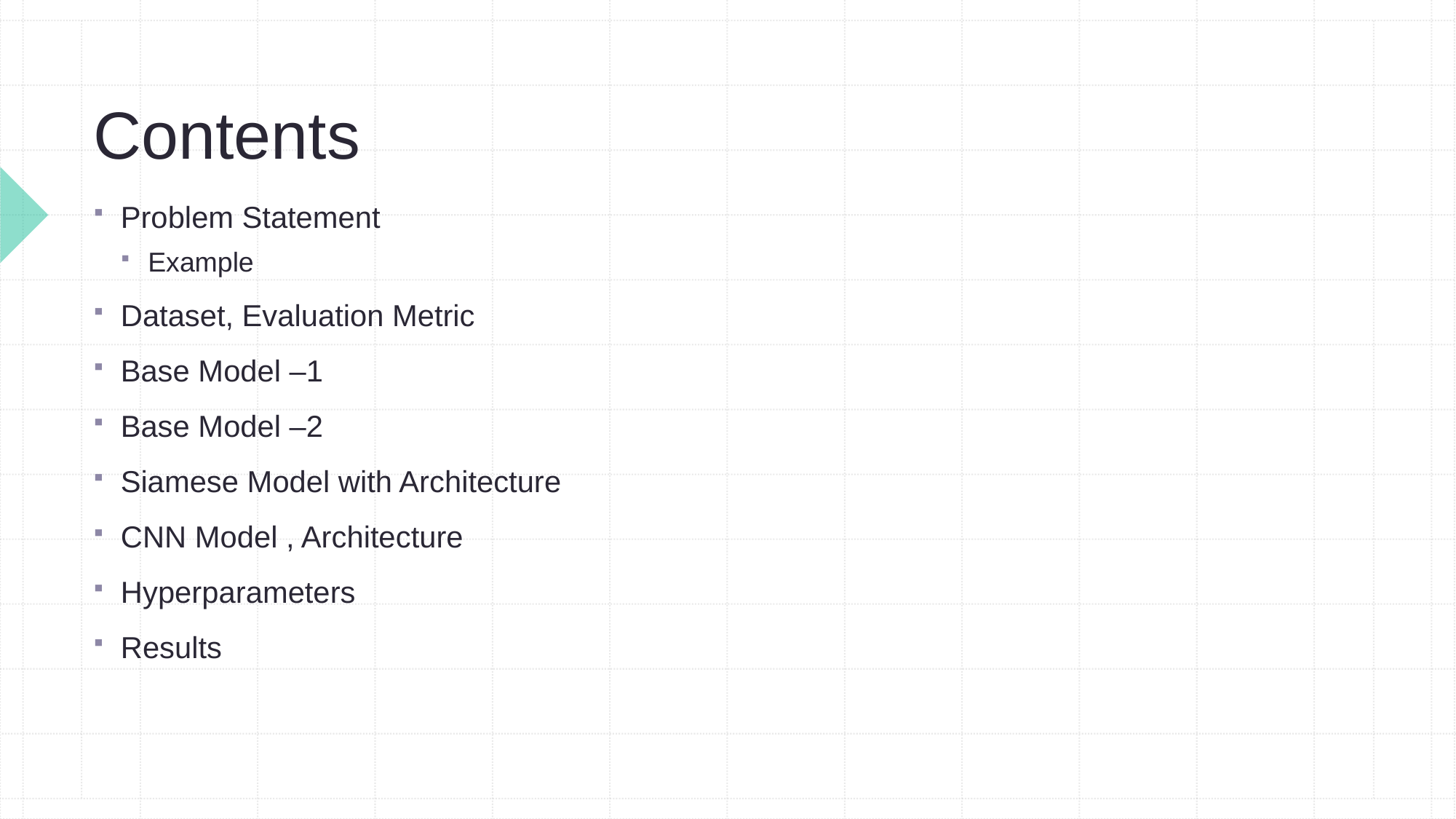

# Contents
Problem Statement
Example
Dataset, Evaluation Metric
Base Model –1
Base Model –2
Siamese Model with Architecture
CNN Model , Architecture
Hyperparameters
Results